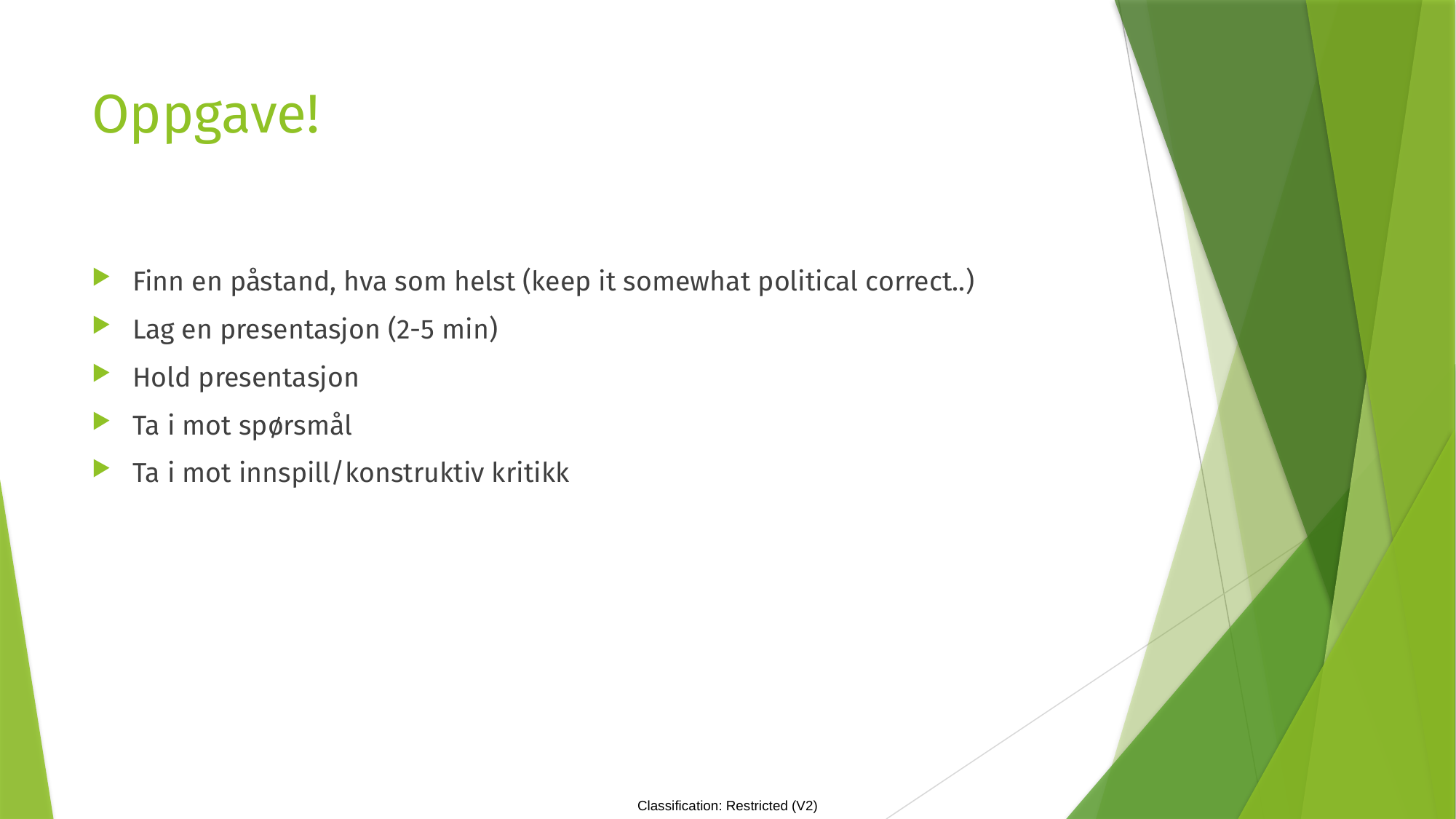

# Oppgave!
Finn en påstand, hva som helst (keep it somewhat political correct..)
Lag en presentasjon (2-5 min)
Hold presentasjon
Ta i mot spørsmål
Ta i mot innspill/konstruktiv kritikk